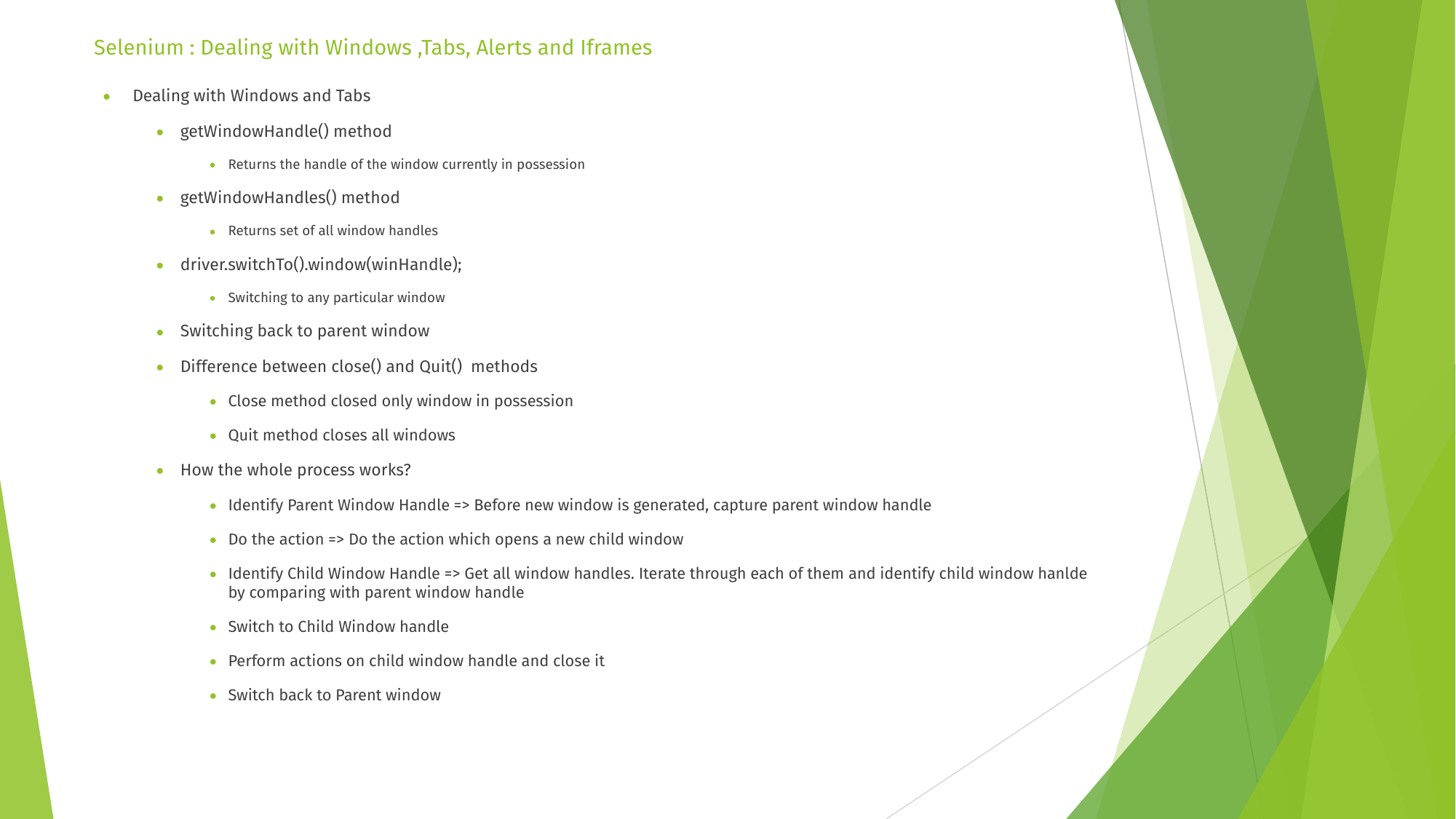

# Selenium : Dealing with Windows ,Tabs, Alerts and Iframes
Dealing with Windows and Tabs
getWindowHandle() method
Returns the handle of the window currently in possession
getWindowHandles() method
Returns set of all window handles
driver.switchTo().window(winHandle);
Switching to any particular window
Switching back to parent window
Difference between close() and Quit()  methods
Close method closed only window in possession
Quit method closes all windows
How the whole process works?
Identify Parent Window Handle => Before new window is generated, capture parent window handle
Do the action => Do the action which opens a new child window
Identify Child Window Handle => Get all window handles. Iterate through each of them and identify child window hanlde by comparing with parent window handle
Switch to Child Window handle
Perform actions on child window handle and close it
Switch back to Parent window